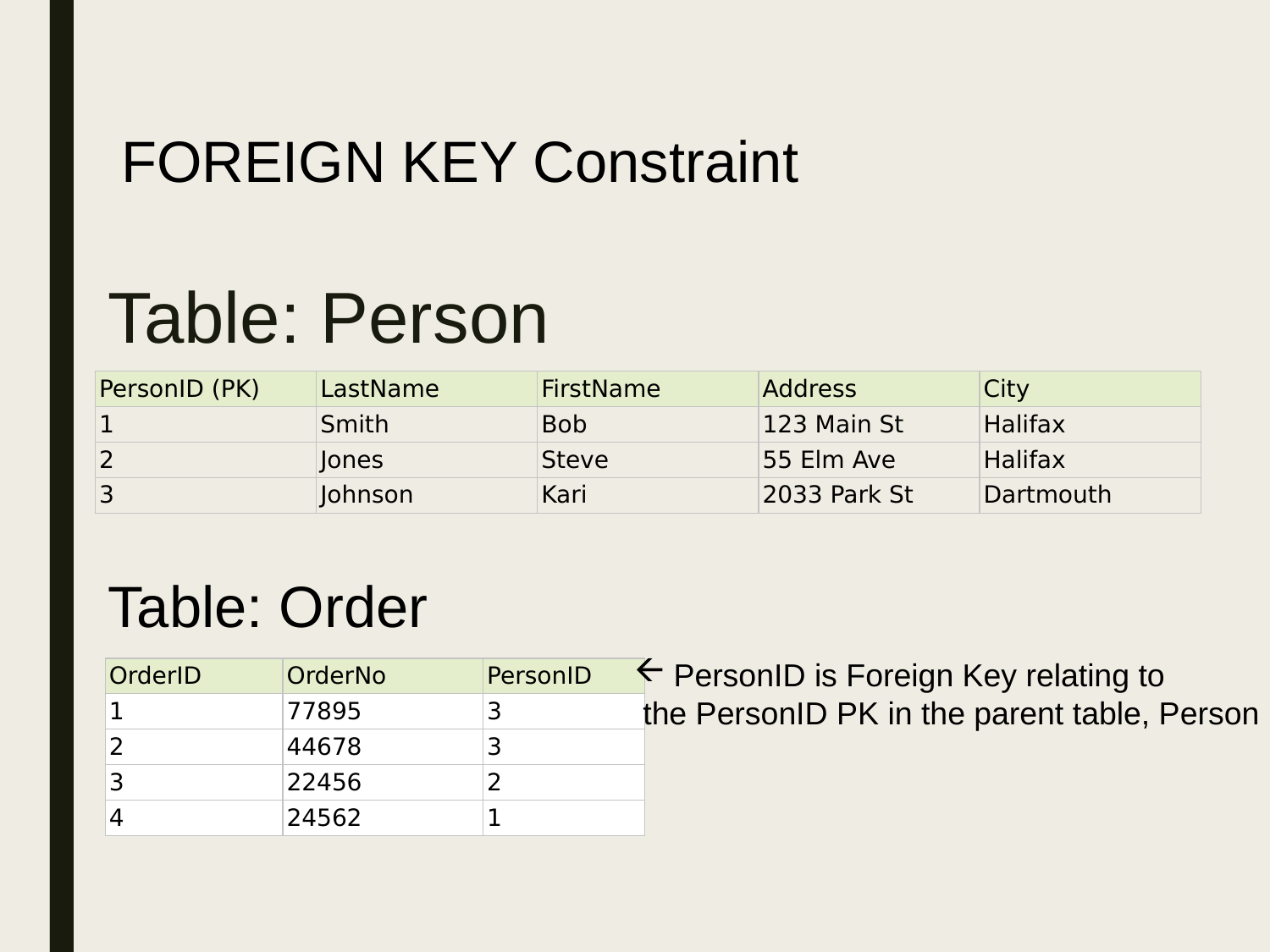

FOREIGN KEY Constraint
# Table: Person
| PersonID (PK) | LastName | FirstName | Address | City |
| --- | --- | --- | --- | --- |
| 1 | Smith | Bob | 123 Main St | Halifax |
| 2 | Jones | Steve | 55 Elm Ave | Halifax |
| 3 | Johnson | Kari | 2033 Park St | Dartmouth |

Table: Order
PersonID is Foreign Key relating to
 the PersonID PK in the parent table, Person
| OrderID | OrderNo | PersonID |
| --- | --- | --- |
| 1 | 77895 | 3 |
| 2 | 44678 | 3 |
| 3 | 22456 | 2 |
| 4 | 24562 | 1 |